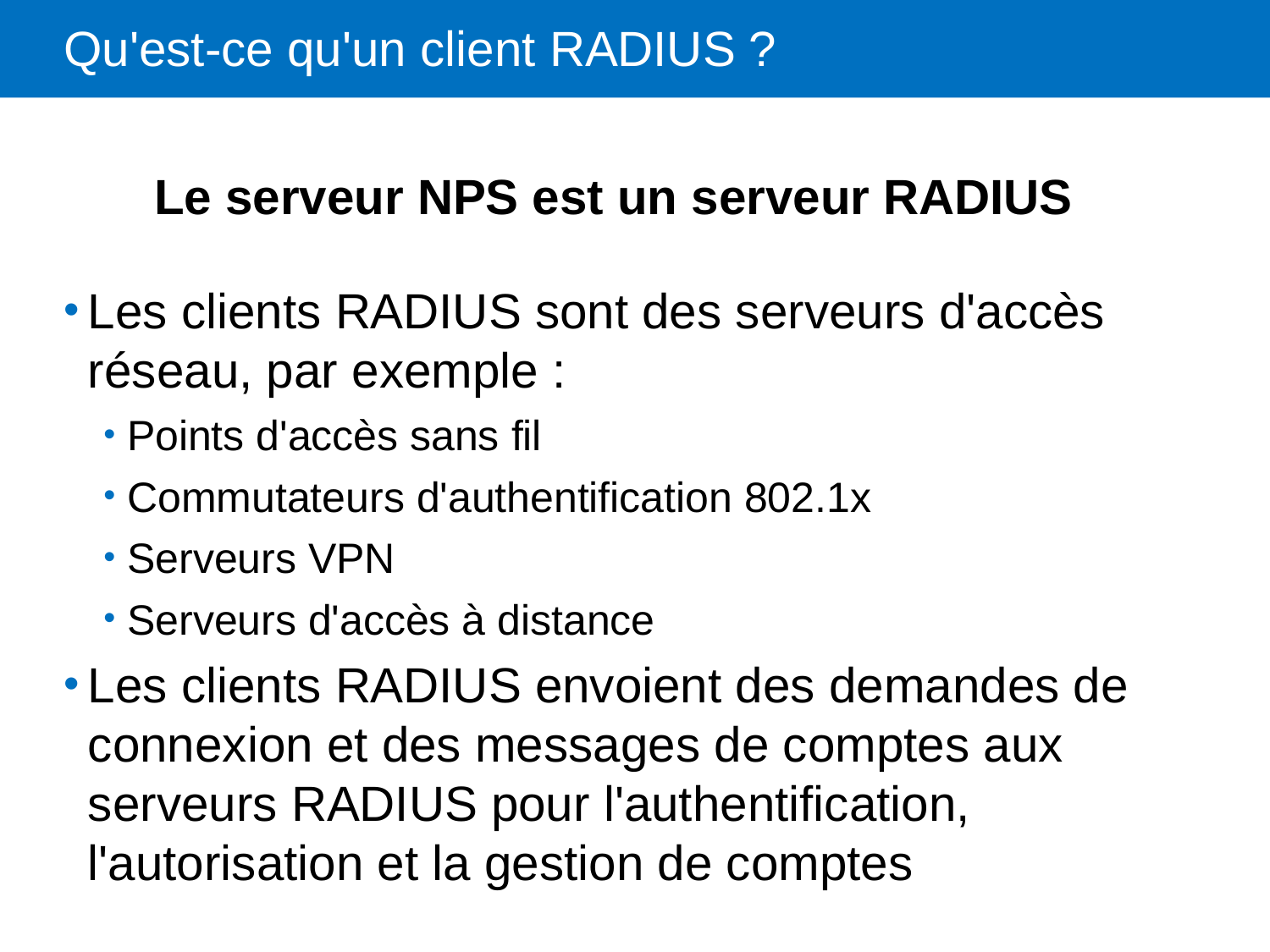

# Qu'est-ce qu'un client RADIUS ?
Le serveur NPS est un serveur RADIUS
Les clients RADIUS sont des serveurs d'accès réseau, par exemple :
Points d'accès sans fil
Commutateurs d'authentification 802.1x
Serveurs VPN
Serveurs d'accès à distance
Les clients RADIUS envoient des demandes de connexion et des messages de comptes aux serveurs RADIUS pour l'authentification, l'autorisation et la gestion de comptes